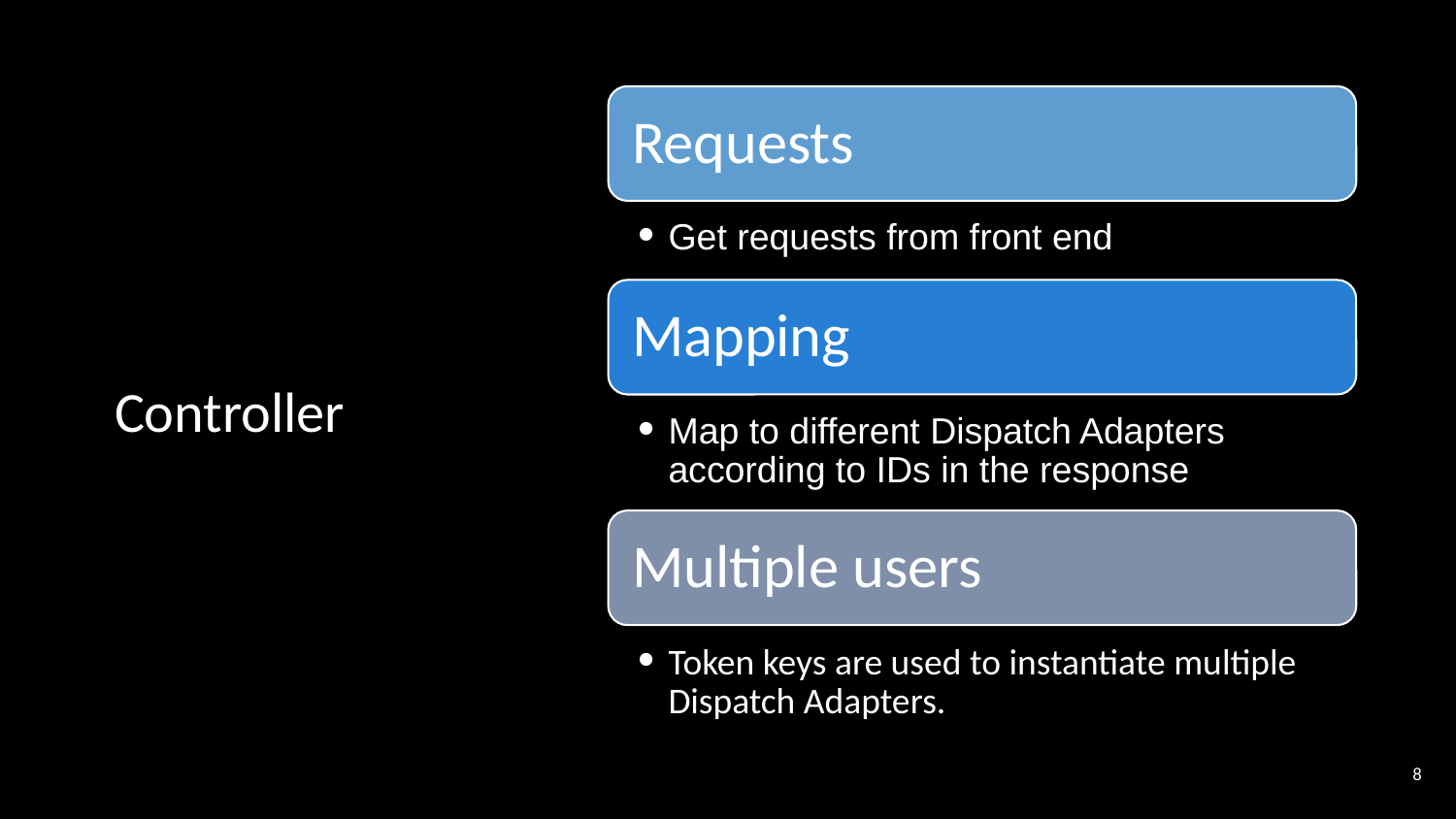

# Controller

Requests

Get requests from front end

Mapping

Map to different Dispatch Adapters according to IDs in the response

Multiple users

Token keys are used to instantiate multiple Dispatch Adapters.
8